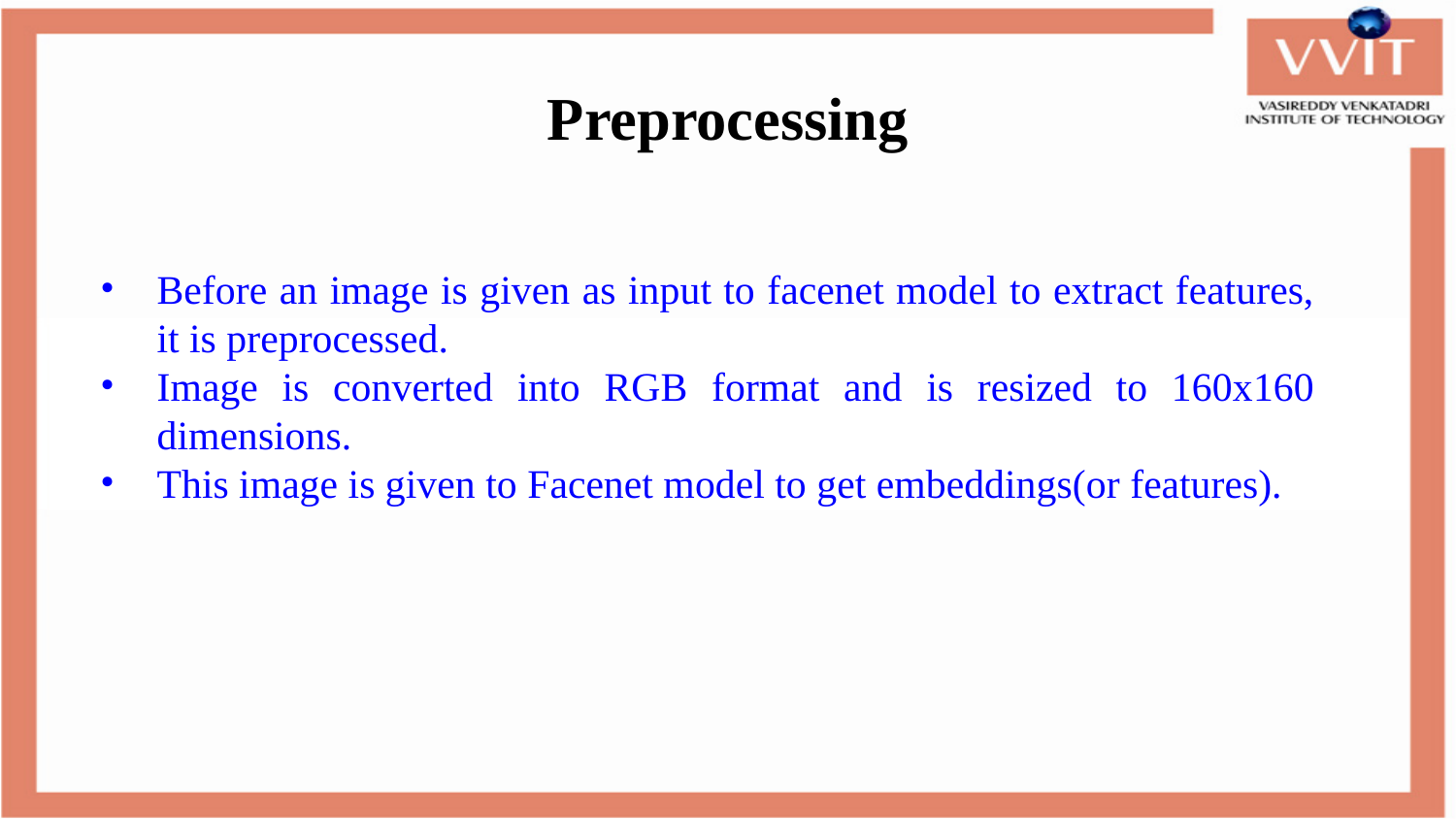

# Preprocessing
Before an image is given as input to facenet model to extract features, it is preprocessed.
Image is converted into RGB format and is resized to 160x160 dimensions.
This image is given to Facenet model to get embeddings(or features).